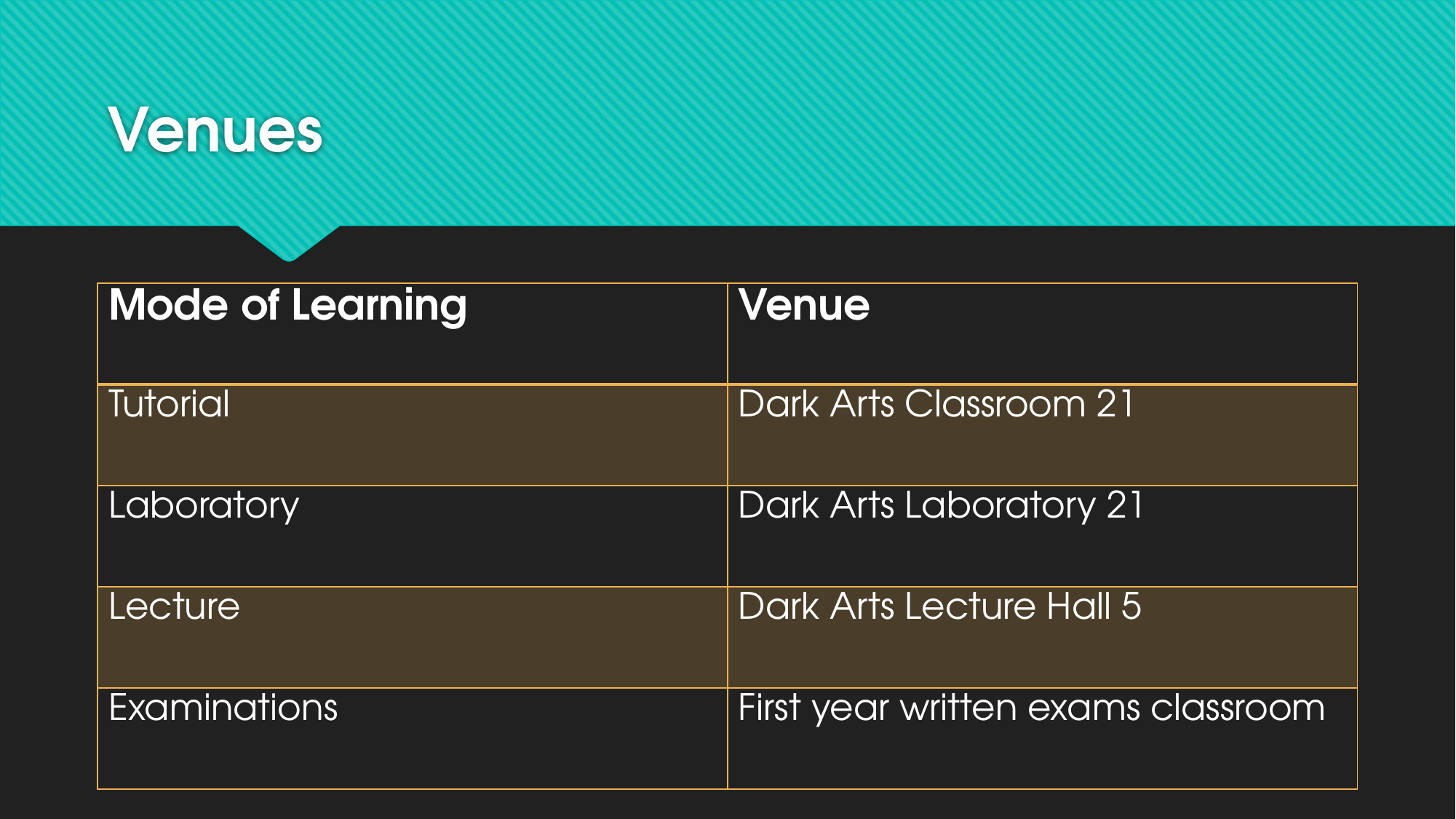

# Venues
| Mode of Learning | Venue |
| --- | --- |
| Tutorial | Dark Arts Classroom 21 |
| Laboratory | Dark Arts Laboratory 21 |
| Lecture | Dark Arts Lecture Hall 5 |
| Examinations | First year written exams classroom |